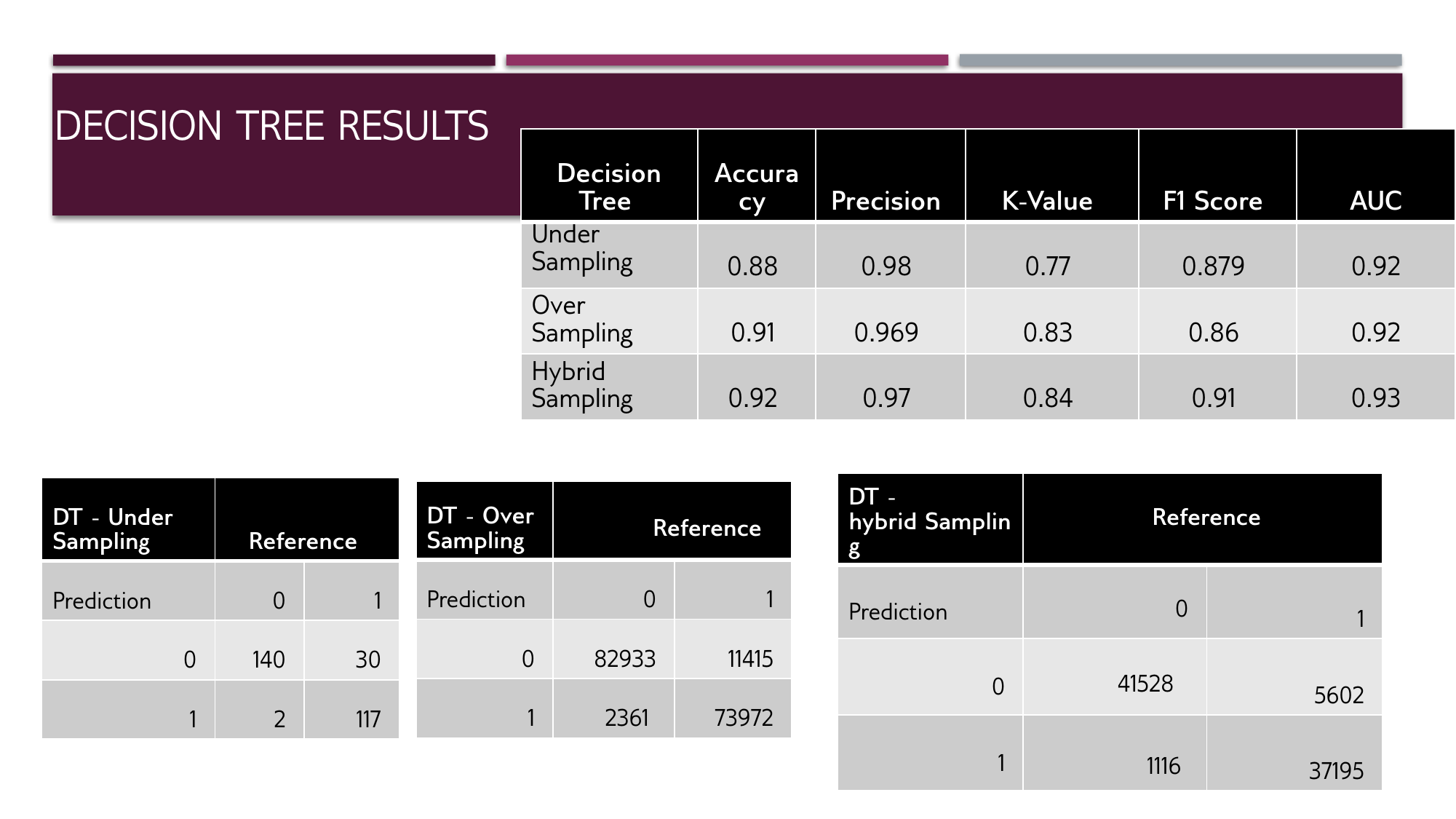

# Decision Tree Results
| Decision Tree | Accuracy | Precision | K-Value | F1 Score | AUC |
| --- | --- | --- | --- | --- | --- |
| Under Sampling | 0.88 | 0.98 | 0.77 | 0.879 | 0.92 |
| Over Sampling | 0.91 | 0.969 | 0.83 | 0.86 | 0.92 |
| Hybrid Sampling | 0.92 | 0.97 | 0.84 | 0.91 | 0.93 |

| DT - hybrid Sampling | Reference |  |
| --- | --- | --- |
| Prediction | 0 | 1 |
| 0 | 41528 | 5602 |
| 1 | 1116 | 37195 |
| DT - Under Sampling | Reference |  |
| --- | --- | --- |
| Prediction | 0 | 1 |
| 0 | 140 | 30 |
| 1 | 2 | 117 |
| DT - Over Sampling | Reference |  |
| --- | --- | --- |
| Prediction | 0 | 1 |
| 0 | 82933 | 11415 |
| 1 | 2361 | 73972 |